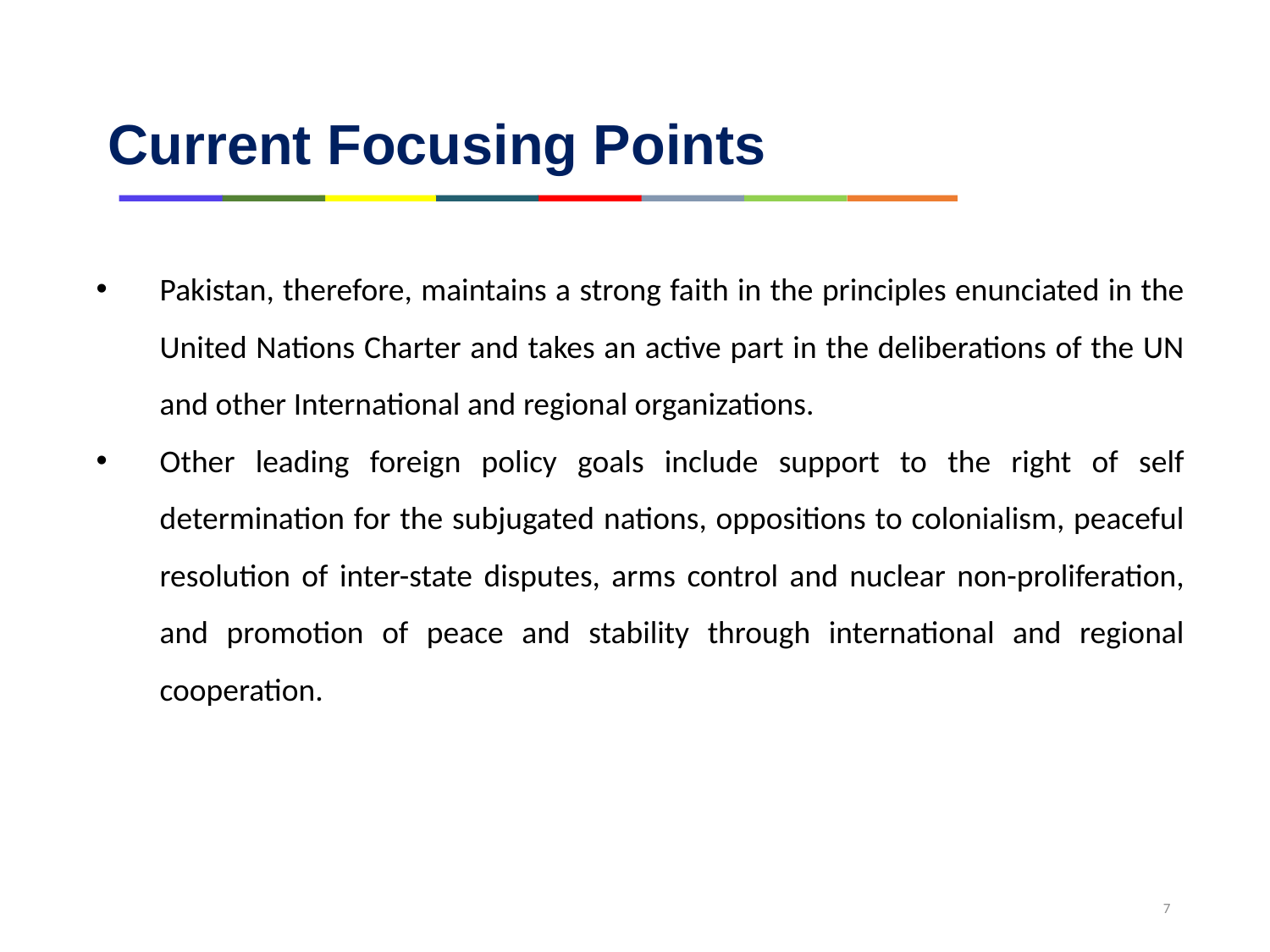

Current Focusing Points

Pakistan, therefore, maintains a strong faith in the principles enunciated in the United Nations Charter and takes an active part in the deliberations of the UN and other International and regional organizations.
Other leading foreign policy goals include support to the right of self determination for the subjugated nations, oppositions to colonialism, peaceful resolution of inter-state disputes, arms control and nuclear non-proliferation, and promotion of peace and stability through international and regional cooperation.

7